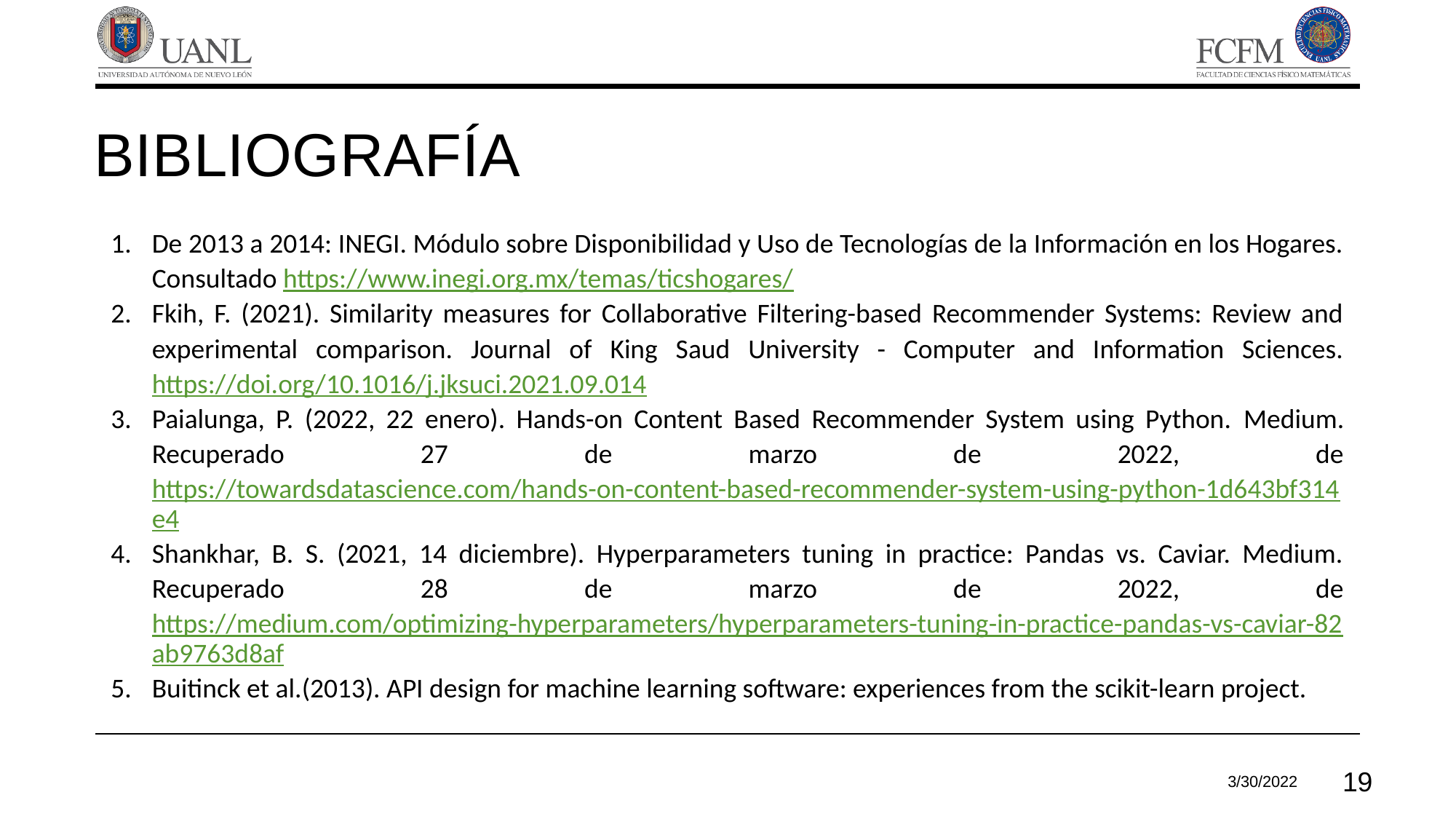

# Bibliografía
De 2013 a 2014: INEGI. Módulo sobre Disponibilidad y Uso de Tecnologías de la Información en los Hogares. Consultado https://www.inegi.org.mx/temas/ticshogares/
Fkih, F. (2021). Similarity measures for Collaborative Filtering-based Recommender Systems: Review and experimental comparison. Journal of King Saud University - Computer and Information Sciences. https://doi.org/10.1016/j.jksuci.2021.09.014
Paialunga, P. (2022, 22 enero). Hands-on Content Based Recommender System using Python. Medium. Recuperado 27 de marzo de 2022, de https://towardsdatascience.com/hands-on-content-based-recommender-system-using-python-1d643bf314e4
Shankhar, B. S. (2021, 14 diciembre). Hyperparameters tuning in practice: Pandas vs. Caviar. Medium. Recuperado 28 de marzo de 2022, de https://medium.com/optimizing-hyperparameters/hyperparameters-tuning-in-practice-pandas-vs-caviar-82ab9763d8af
Buitinck et al.(2013). API design for machine learning software: experiences from the scikit-learn project.
3/30/2022
19